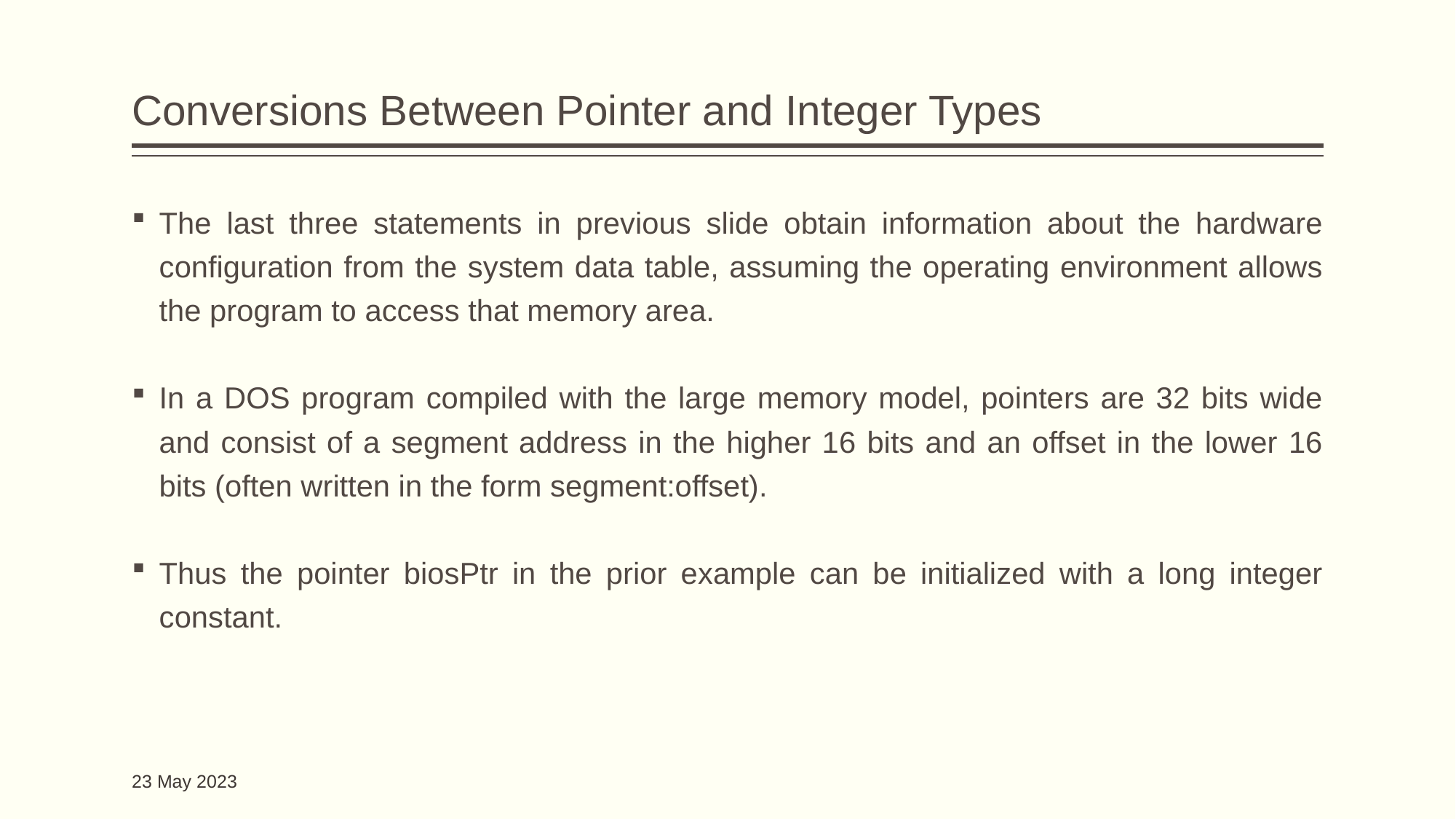

# Conversions Between Pointer and Integer Types
The last three statements in previous slide obtain information about the hardware configuration from the system data table, assuming the operating environment allows the program to access that memory area.

In a DOS program compiled with the large memory model, pointers are 32 bits wide and consist of a segment address in the higher 16 bits and an offset in the lower 16 bits (often written in the form segment:offset).

Thus the pointer biosPtr in the prior example can be initialized with a long integer constant.
23 May 2023